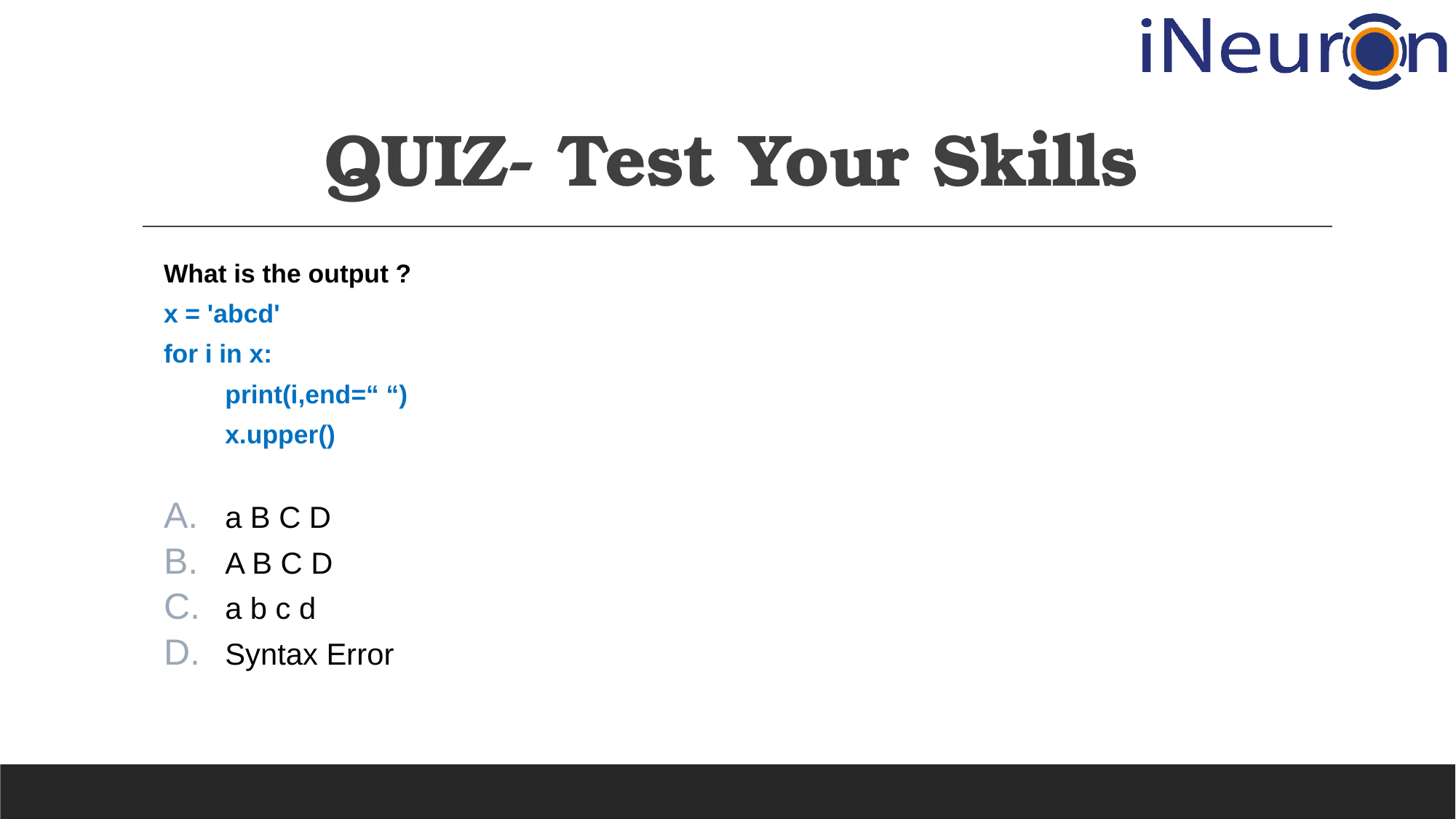

# QUIZ- Test Your Skills
What is the output ?
x = 'abcd'
for i in x:
	print(i,end=“ “)
	x.upper()

a B C D
A B C D
a b c d
Syntax Error